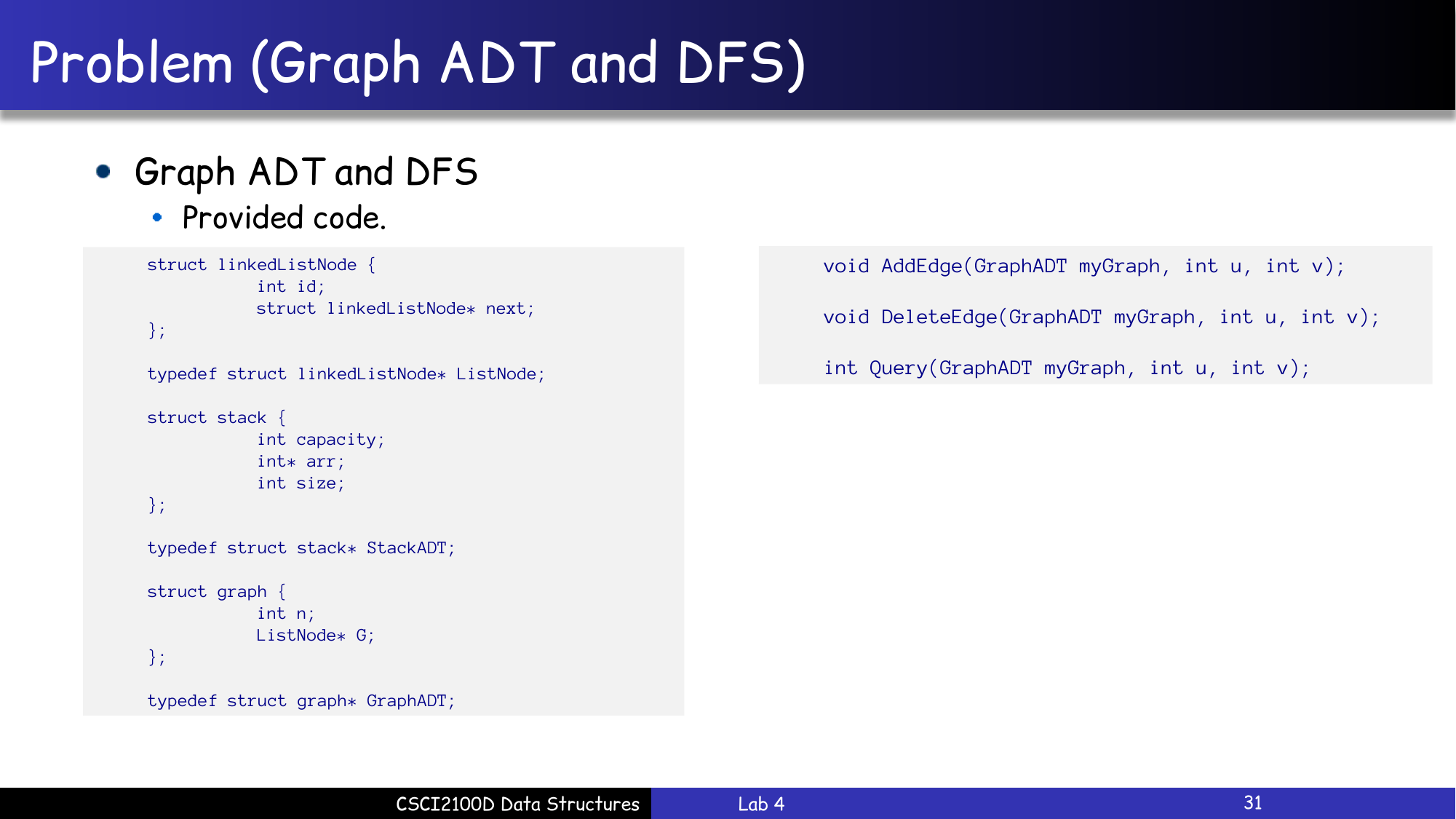

# Problem (Graph ADT and DFS)
Graph ADT and DFS
Provided code.

void AddEdge(GraphADT myGraph, int u, int v);

void DeleteEdge(GraphADT myGraph, int u, int v);

int Query(GraphADT myGraph, int u, int v);
struct linkedListNode {
	int id;
	struct linkedListNode* next;
};

typedef struct linkedListNode* ListNode;

struct stack {
	int capacity;
	int* arr;
	int size;
};

typedef struct stack* StackADT;

struct graph {
	int n;
	ListNode* G;
};

typedef struct graph* GraphADT;
Lab 4
31